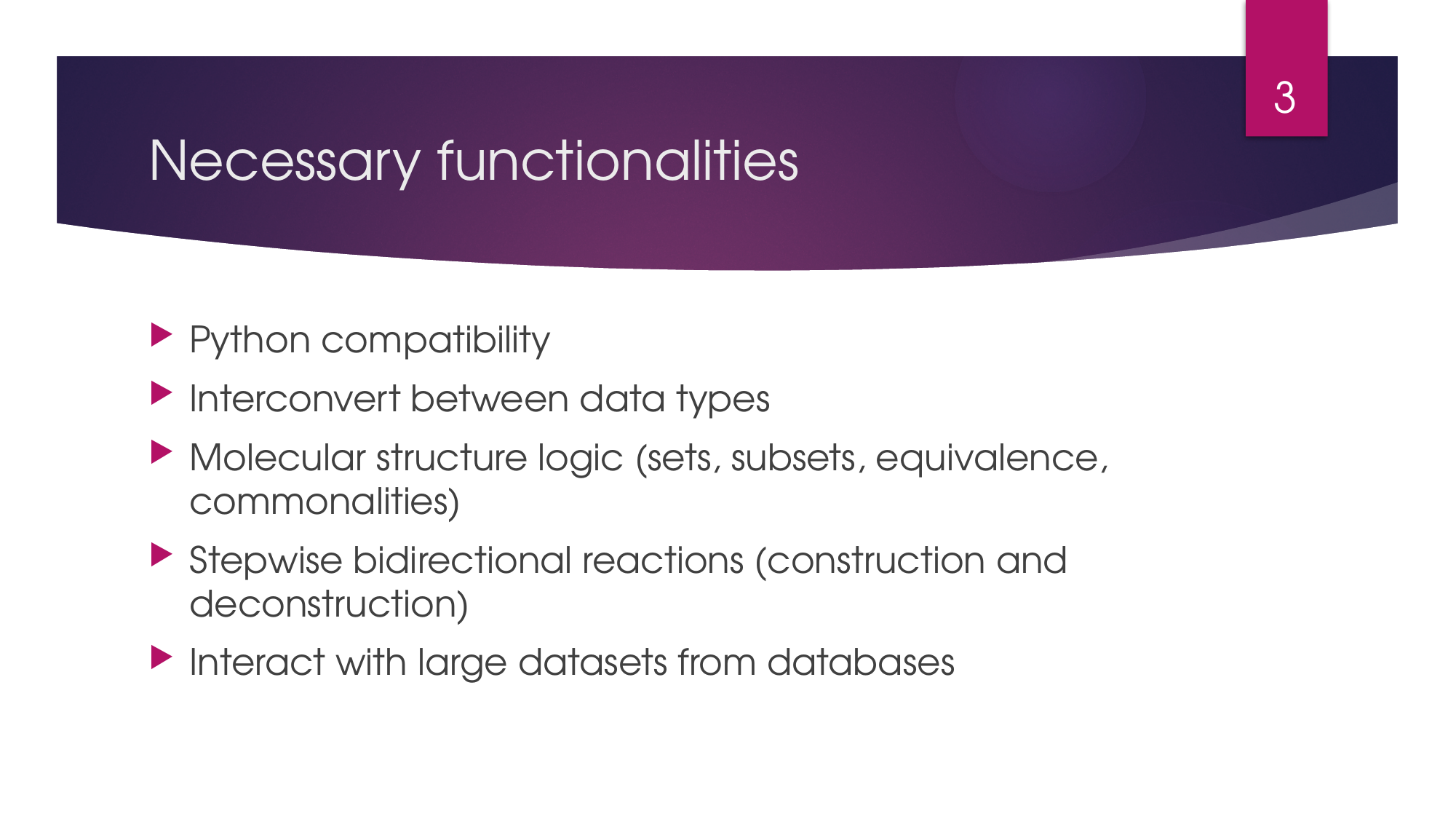

3
# Necessary functionalities
Python compatibility
Interconvert between data types
Molecular structure logic (sets, subsets, equivalence, commonalities)
Stepwise bidirectional reactions (construction and deconstruction)
Interact with large datasets from databases